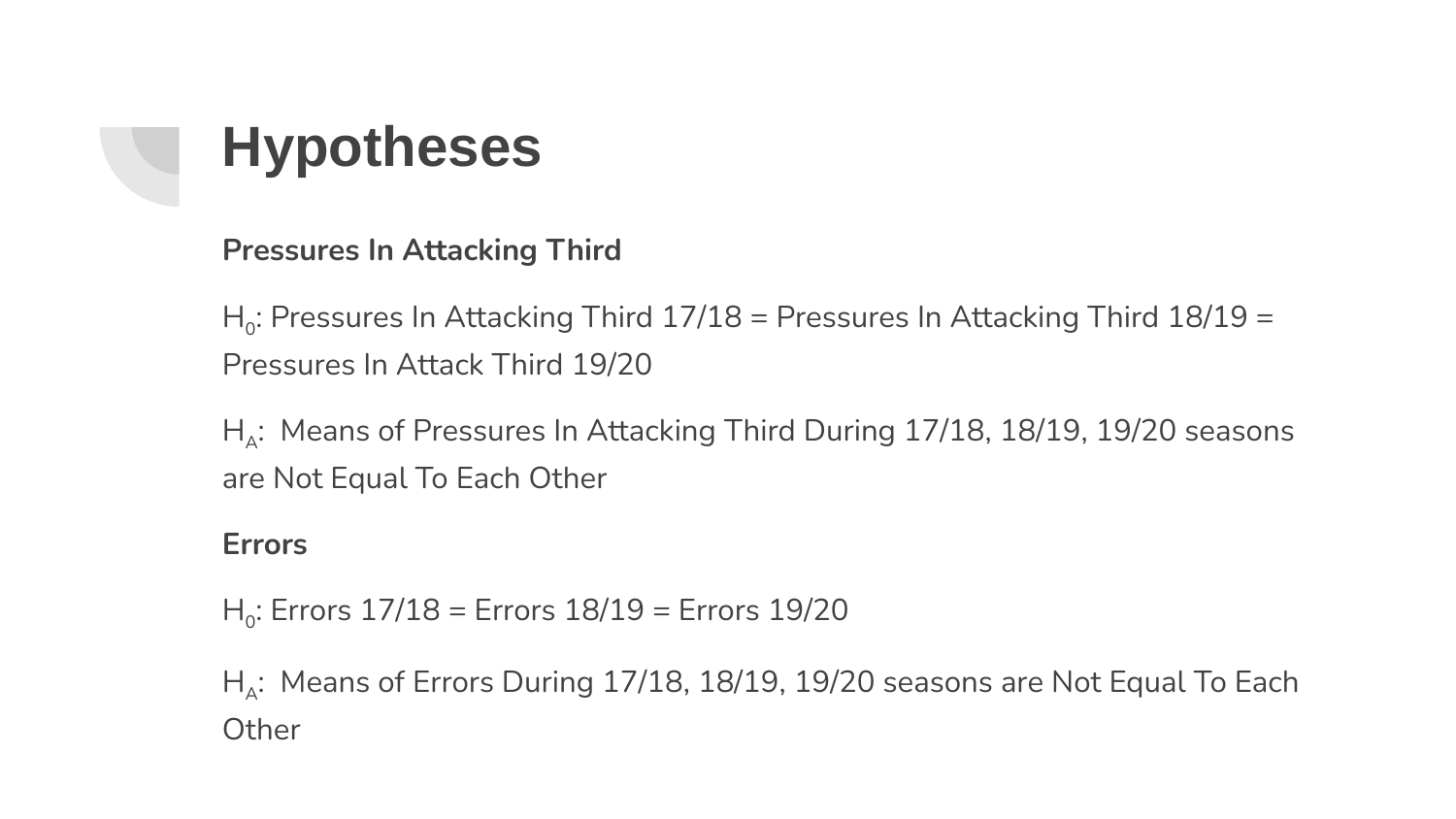

# Hypotheses
Pressures In Attacking Third
H0: Pressures In Attacking Third 17/18 = Pressures In Attacking Third 18/19 = Pressures In Attack Third 19/20
HA:  Means of Pressures In Attacking Third During 17/18, 18/19, 19/20 seasons are Not Equal To Each Other
Errors
H0: Errors 17/18 = Errors 18/19 = Errors 19/20
HA:  Means of Errors During 17/18, 18/19, 19/20 seasons are Not Equal To Each Other